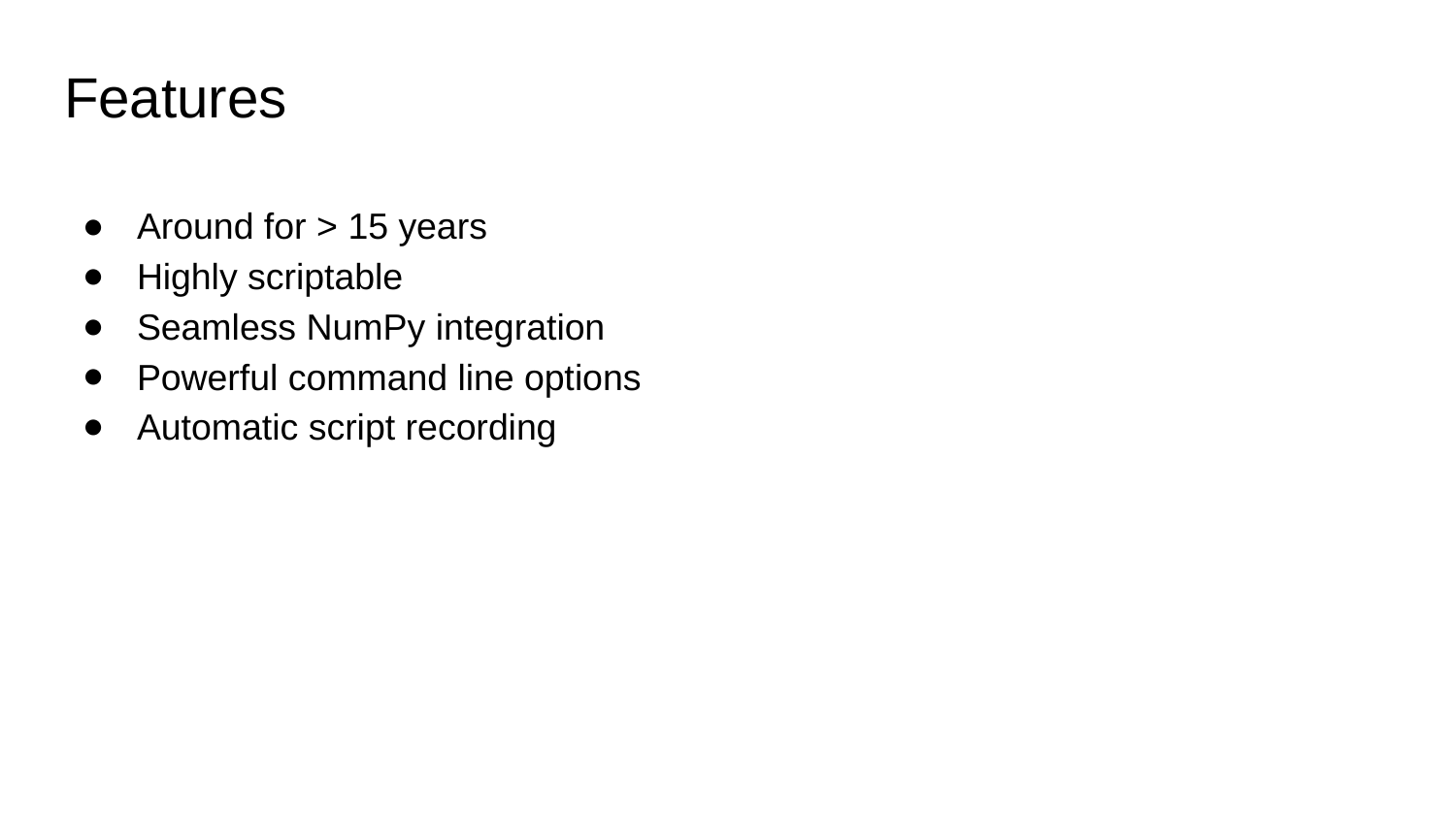

# Features
Around for > 15 years
Highly scriptable
Seamless NumPy integration
Powerful command line options
Automatic script recording